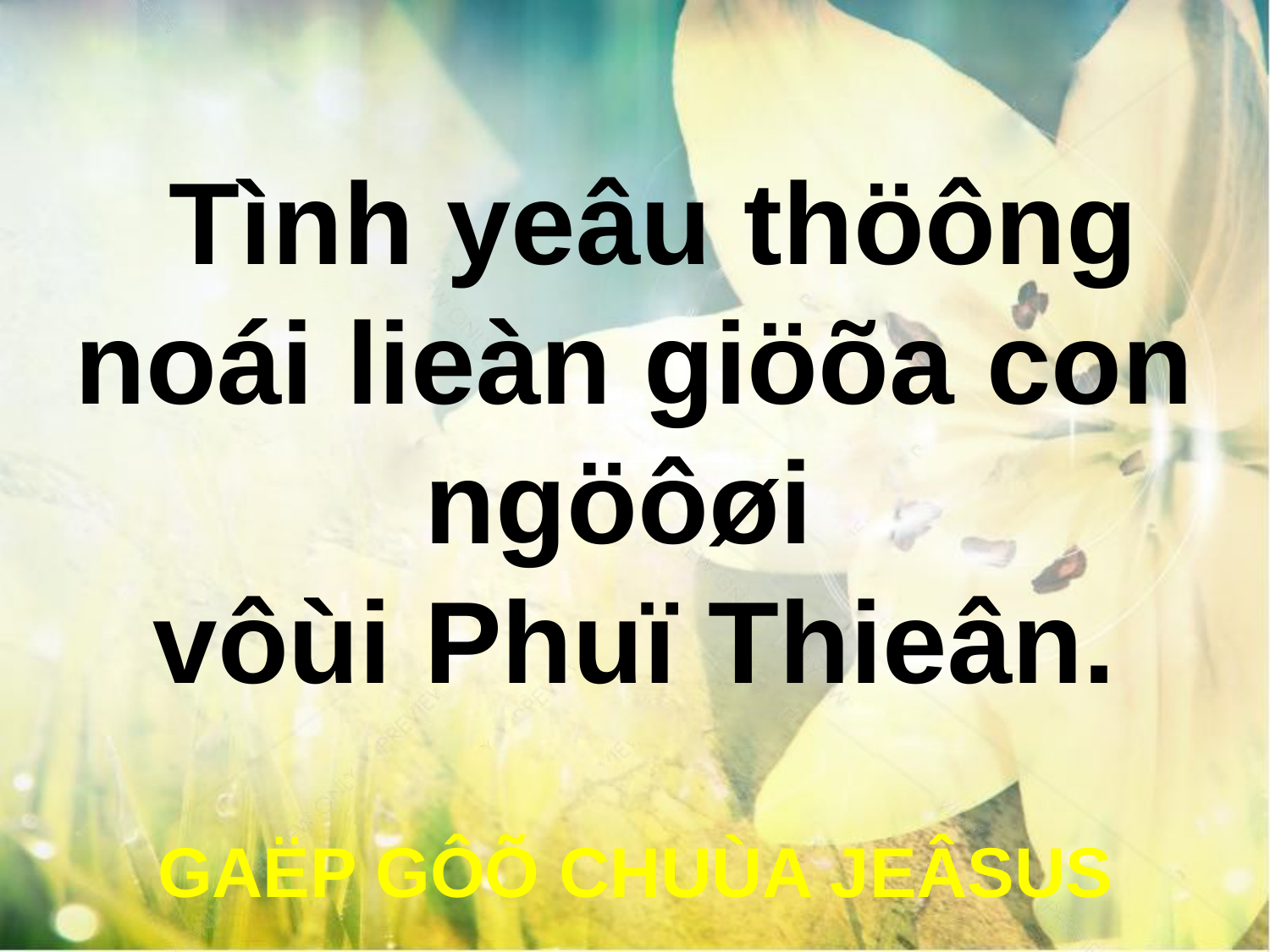

Tình yeâu thöông noái lieàn giöõa con ngöôøi
vôùi Phuï Thieân.
GAËP GÔÕ CHUÙA JEÂSUS